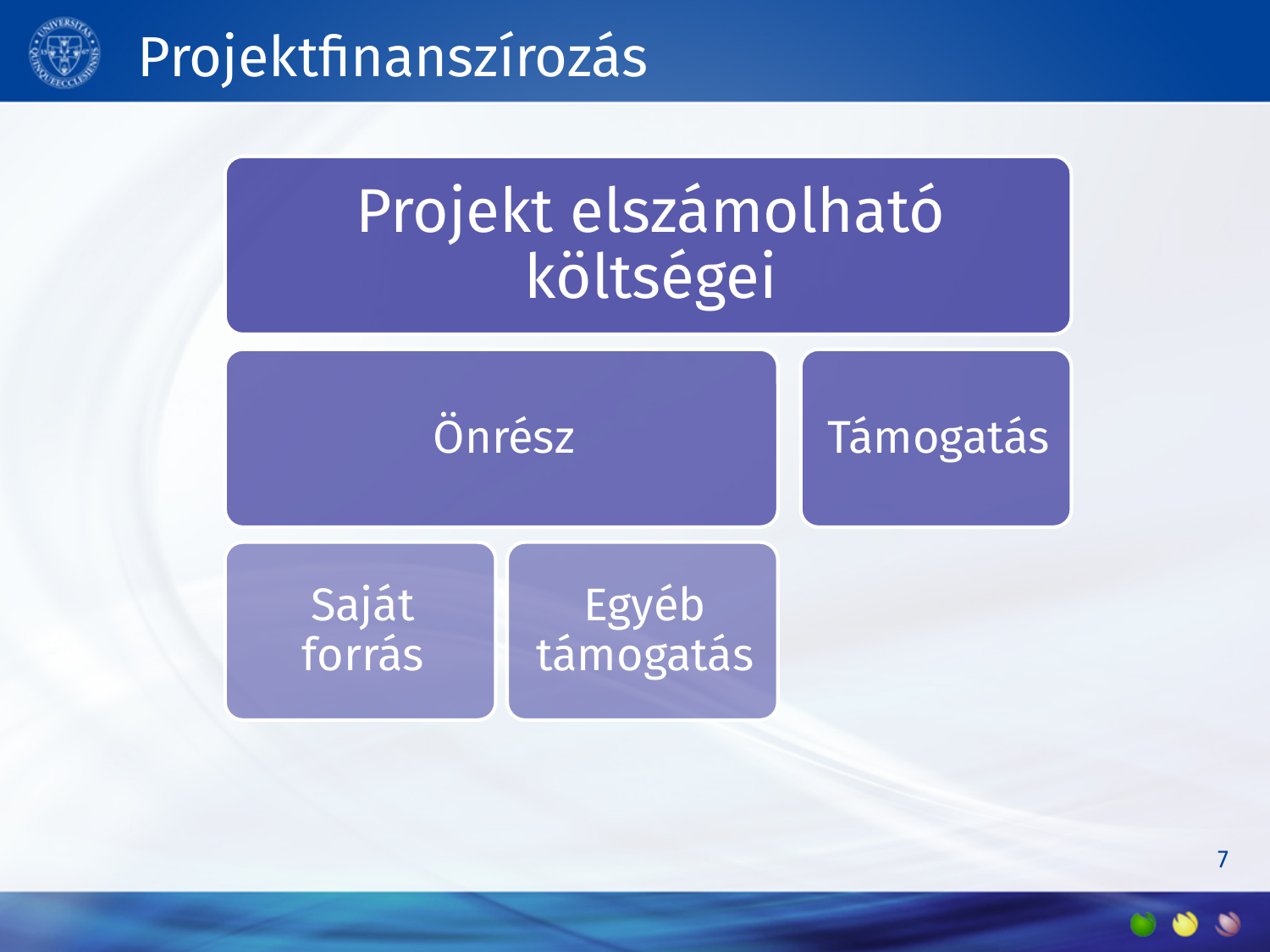

# Projektfinanszírozás
Projekt elszámolható költségei
Önrész
Saját forrás
Egyéb támogatás
Támogatás
7